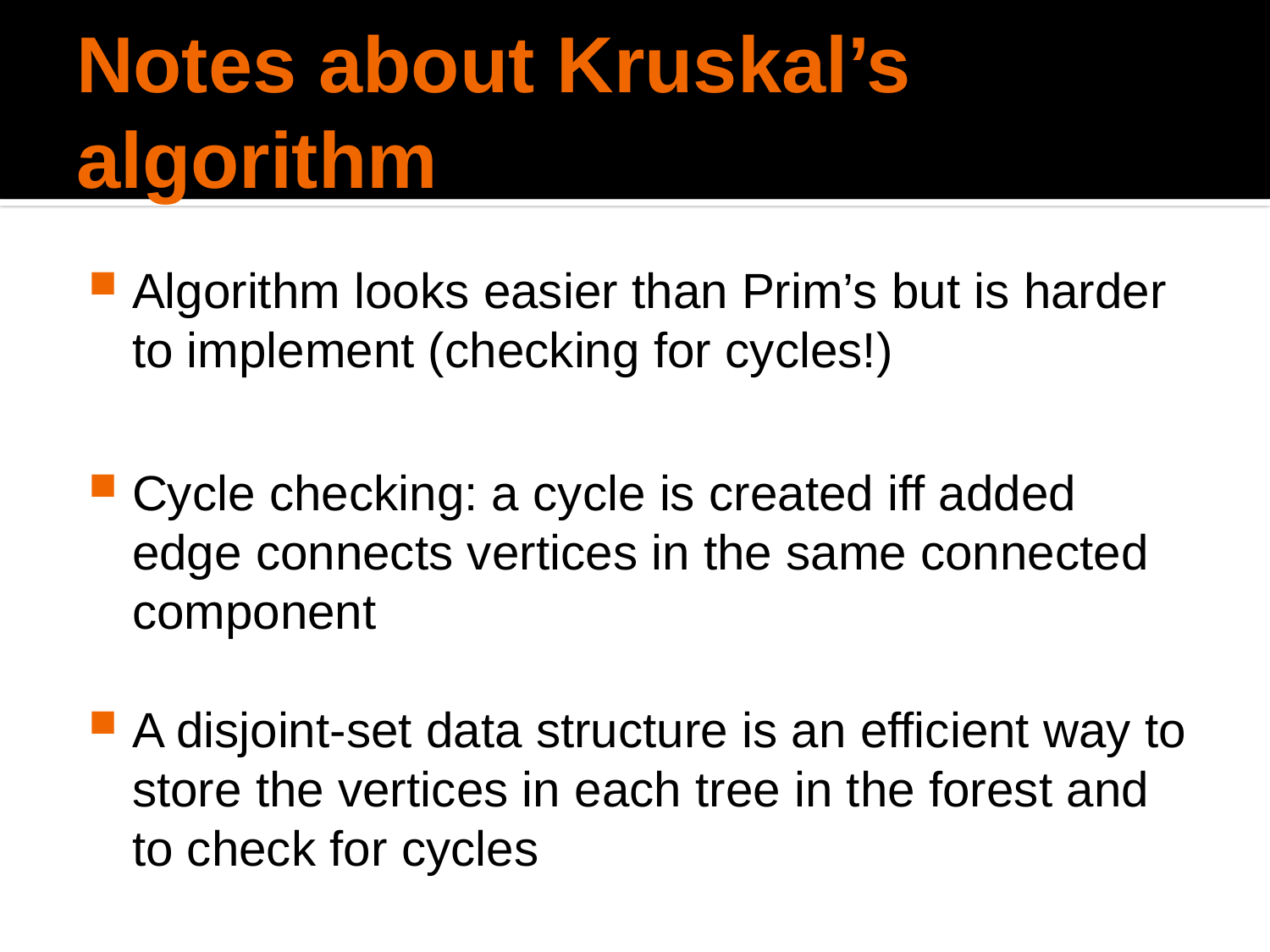

# Notes about Kruskal’s algorithm
Algorithm looks easier than Prim’s but is harder to implement (checking for cycles!)

Cycle checking: a cycle is created iff added edge connects vertices in the same connected component

A disjoint-set data structure is an efficient way to store the vertices in each tree in the forest and to check for cycles